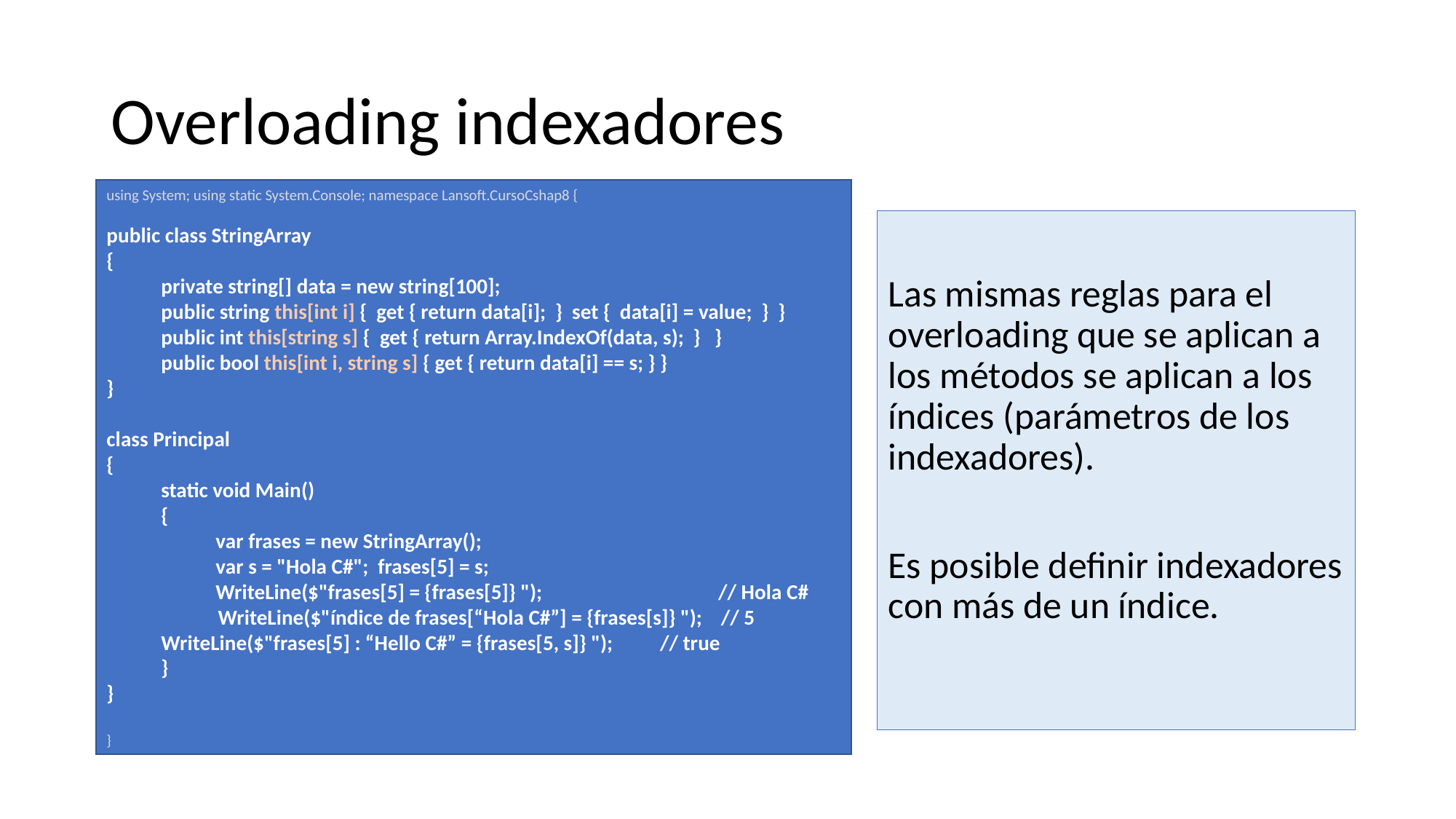

# Overloading indexadores
using System; using static System.Console; namespace Lansoft.CursoCshap8 {

public class StringArray
{
private string[] data = new string[100];
public string this[int i] {  get { return data[i];  }  set {  data[i] = value;  }  }
public int this[string s] {  get { return Array.IndexOf(data, s);  }   }
public bool this[int i, string s] { get { return data[i] == s; } }
}

class Principal
{
static void Main()
{
var frases = new StringArray();
var s = "Hola C#";  frases[5] = s;
WriteLine($"frases[5] = {frases[5]} "); 	              // Hola C#
            WriteLine($"índice de frases[“Hola C#”] = {frases[s]} ");    // 5         	 WriteLine($"frases[5] : “Hello C#” = {frases[5, s]} ");          // true
}
}

}

Las mismas reglas para el overloading que se aplican a los métodos se aplican a los índices (parámetros de los indexadores).

Es posible definir indexadores con más de un índice.